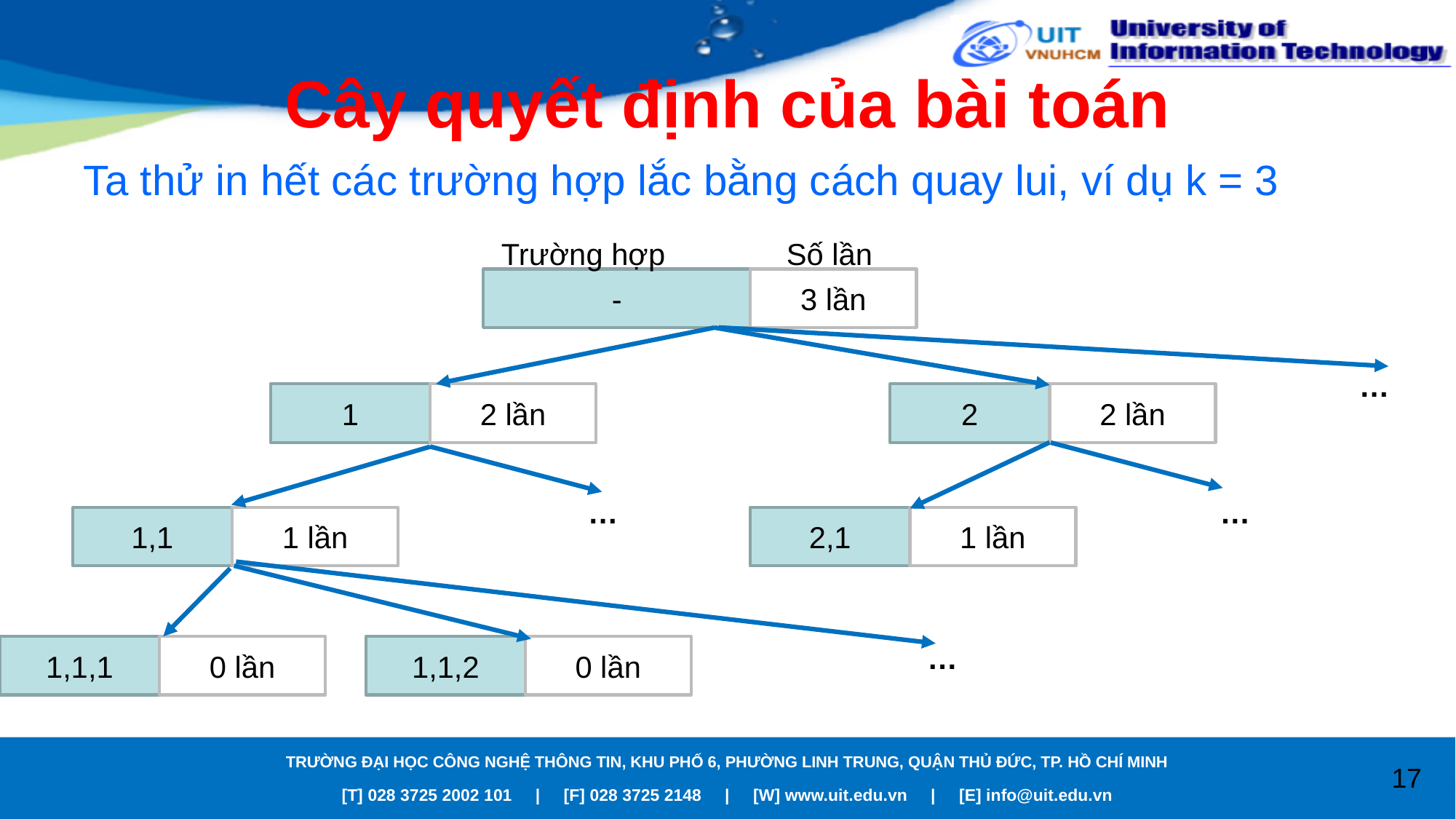

# Cây quyết định của bài toán
Ta thử in hết các trường hợp lắc bằng cách quay lui, ví dụ k = 3
Trường hợp	        Số lần
-
3 lần
…
1
2 lần
2
2 lần
…
…
1,1
1 lần
2,1
1 lần
…
1,1,2
0 lần
1,1,1
0 lần